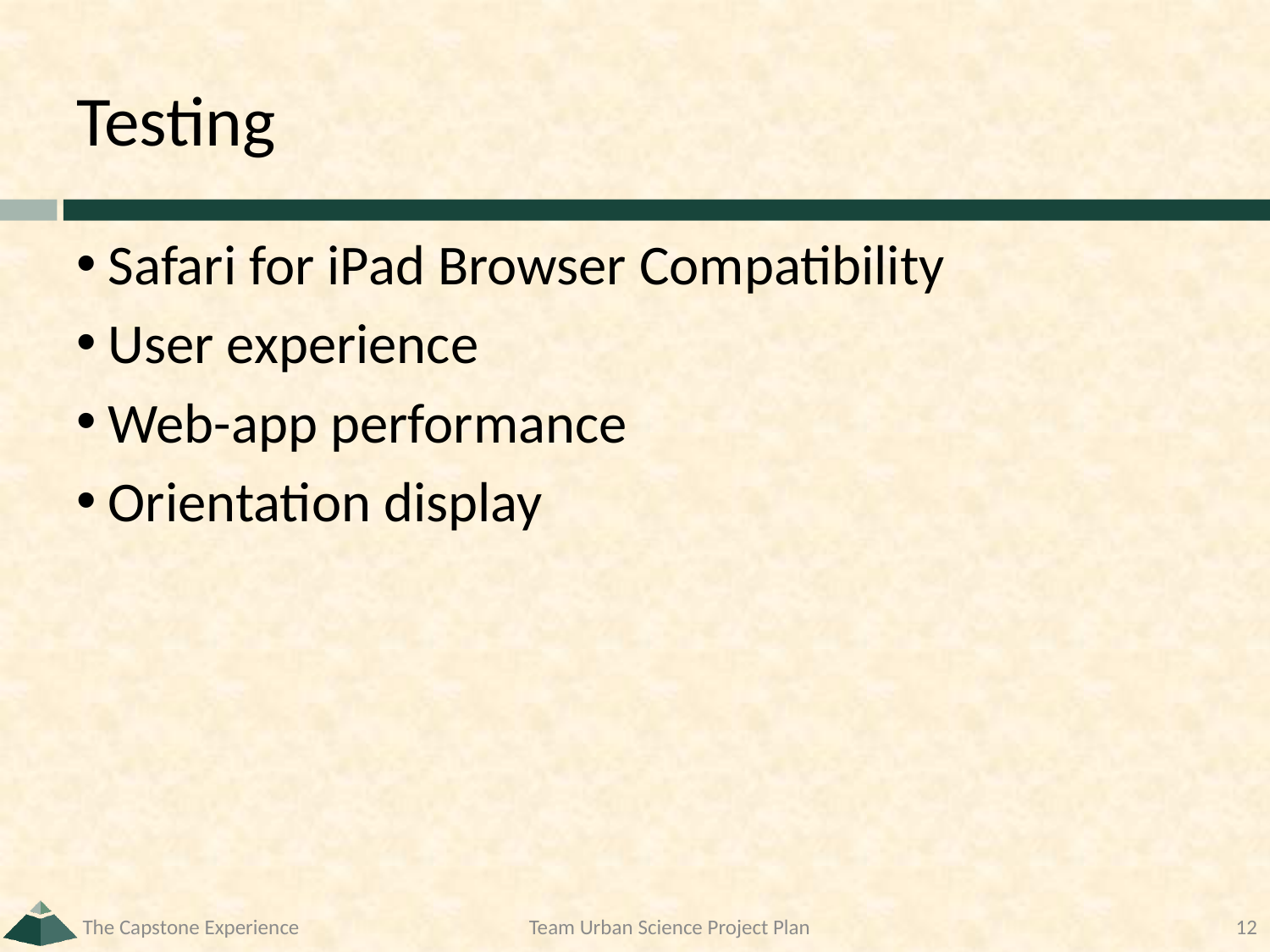

# Testing
Safari for iPad Browser Compatibility
User experience
Web-app performance
Orientation display

The Capstone Experience
Team Urban Science Project Plan
12